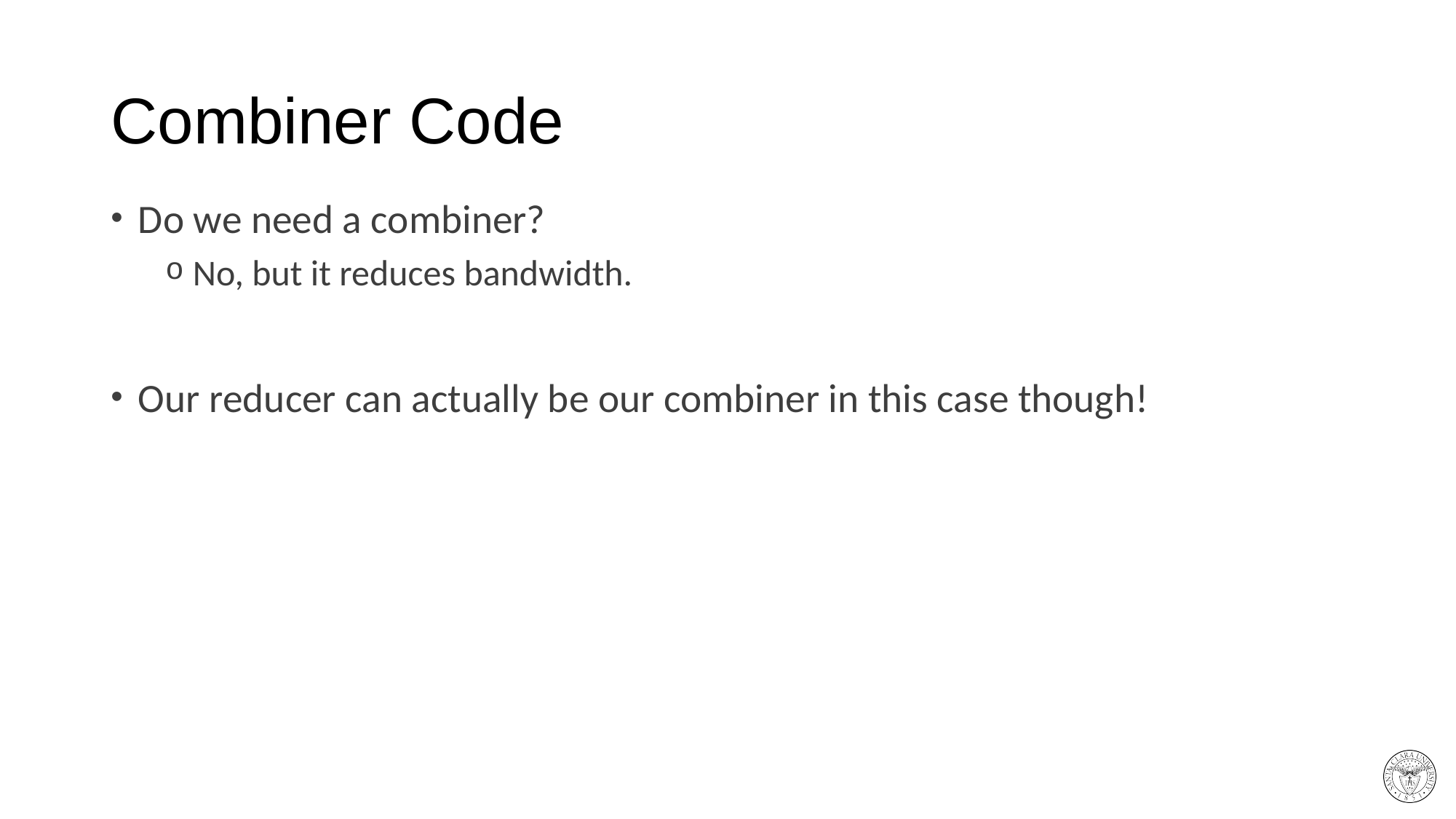

# Combiner Code
Do we need a combiner?
No, but it reduces bandwidth.

Our reducer can actually be our combiner in this case though!